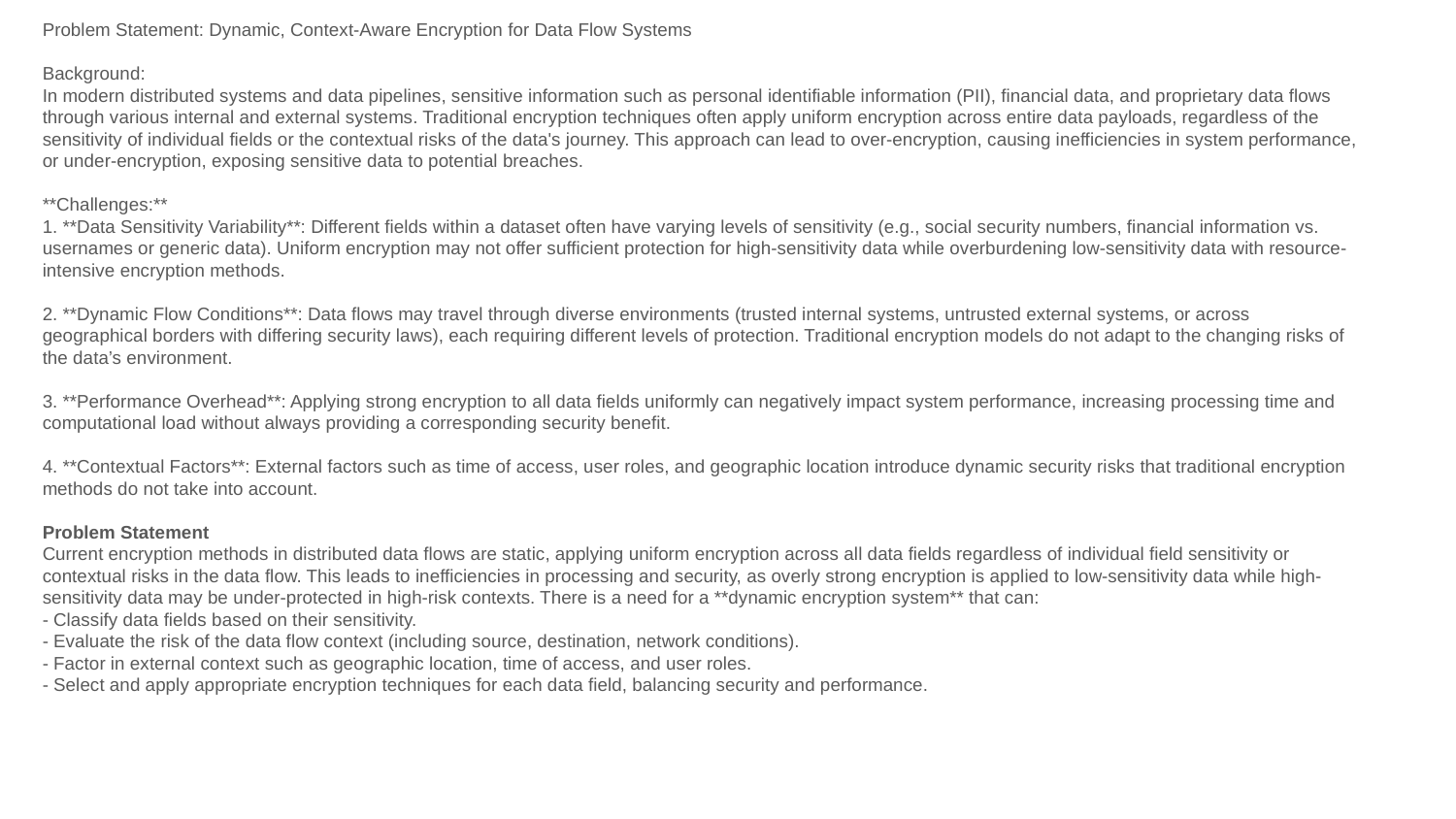

Problem Statement: Dynamic, Context-Aware Encryption for Data Flow Systems

Background:
In modern distributed systems and data pipelines, sensitive information such as personal identifiable information (PII), financial data, and proprietary data flows through various internal and external systems. Traditional encryption techniques often apply uniform encryption across entire data payloads, regardless of the sensitivity of individual fields or the contextual risks of the data's journey. This approach can lead to over-encryption, causing inefficiencies in system performance, or under-encryption, exposing sensitive data to potential breaches.

**Challenges:**
1. **Data Sensitivity Variability**: Different fields within a dataset often have varying levels of sensitivity (e.g., social security numbers, financial information vs. usernames or generic data). Uniform encryption may not offer sufficient protection for high-sensitivity data while overburdening low-sensitivity data with resource-intensive encryption methods.

2. **Dynamic Flow Conditions**: Data flows may travel through diverse environments (trusted internal systems, untrusted external systems, or across geographical borders with differing security laws), each requiring different levels of protection. Traditional encryption models do not adapt to the changing risks of the data’s environment.

3. **Performance Overhead**: Applying strong encryption to all data fields uniformly can negatively impact system performance, increasing processing time and computational load without always providing a corresponding security benefit.

4. **Contextual Factors**: External factors such as time of access, user roles, and geographic location introduce dynamic security risks that traditional encryption methods do not take into account.

Problem Statement
Current encryption methods in distributed data flows are static, applying uniform encryption across all data fields regardless of individual field sensitivity or contextual risks in the data flow. This leads to inefficiencies in processing and security, as overly strong encryption is applied to low-sensitivity data while high-sensitivity data may be under-protected in high-risk contexts. There is a need for a **dynamic encryption system** that can:
- Classify data fields based on their sensitivity.
- Evaluate the risk of the data flow context (including source, destination, network conditions).
- Factor in external context such as geographic location, time of access, and user roles.
- Select and apply appropriate encryption techniques for each data field, balancing security and performance.